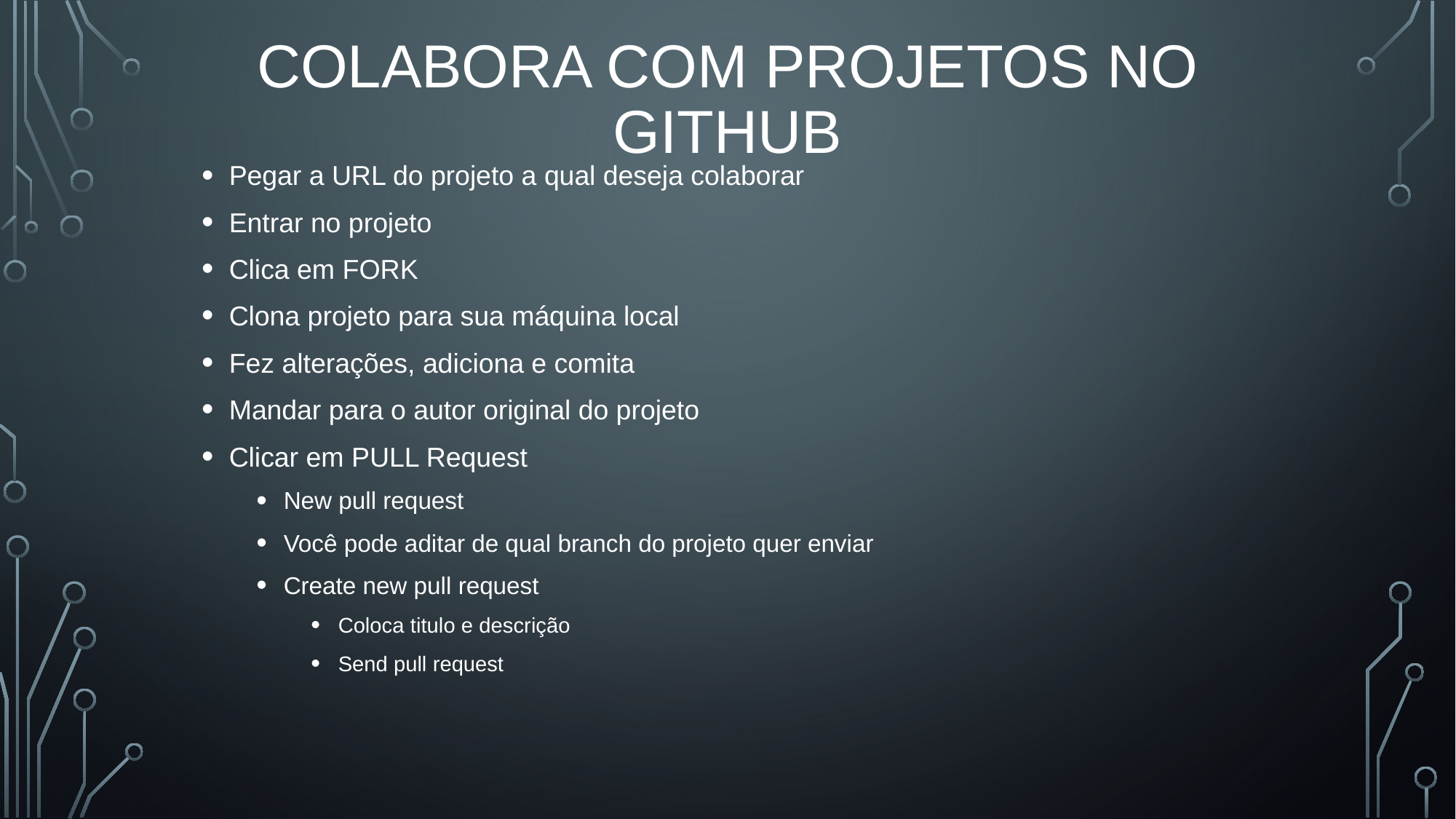

# Colabora com projetos no github
Pegar a URL do projeto a qual deseja colaborar
Entrar no projeto
Clica em FORK
Clona projeto para sua máquina local
Fez alterações, adiciona e comita
Mandar para o autor original do projeto
Clicar em PULL Request
New pull request
Você pode aditar de qual branch do projeto quer enviar
Create new pull request
Coloca titulo e descrição
Send pull request